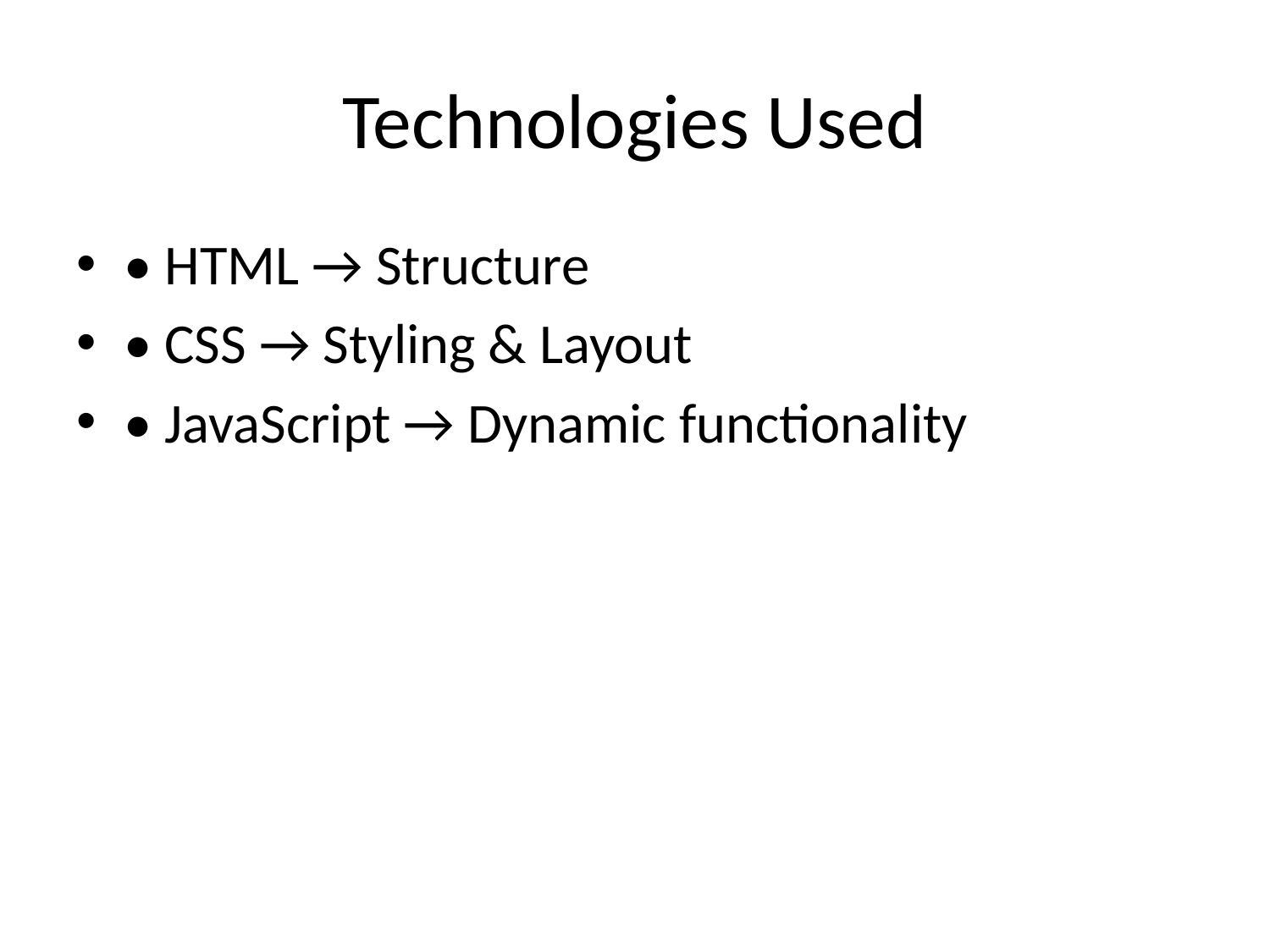

# Technologies Used
• HTML → Structure
• CSS → Styling & Layout
• JavaScript → Dynamic functionality